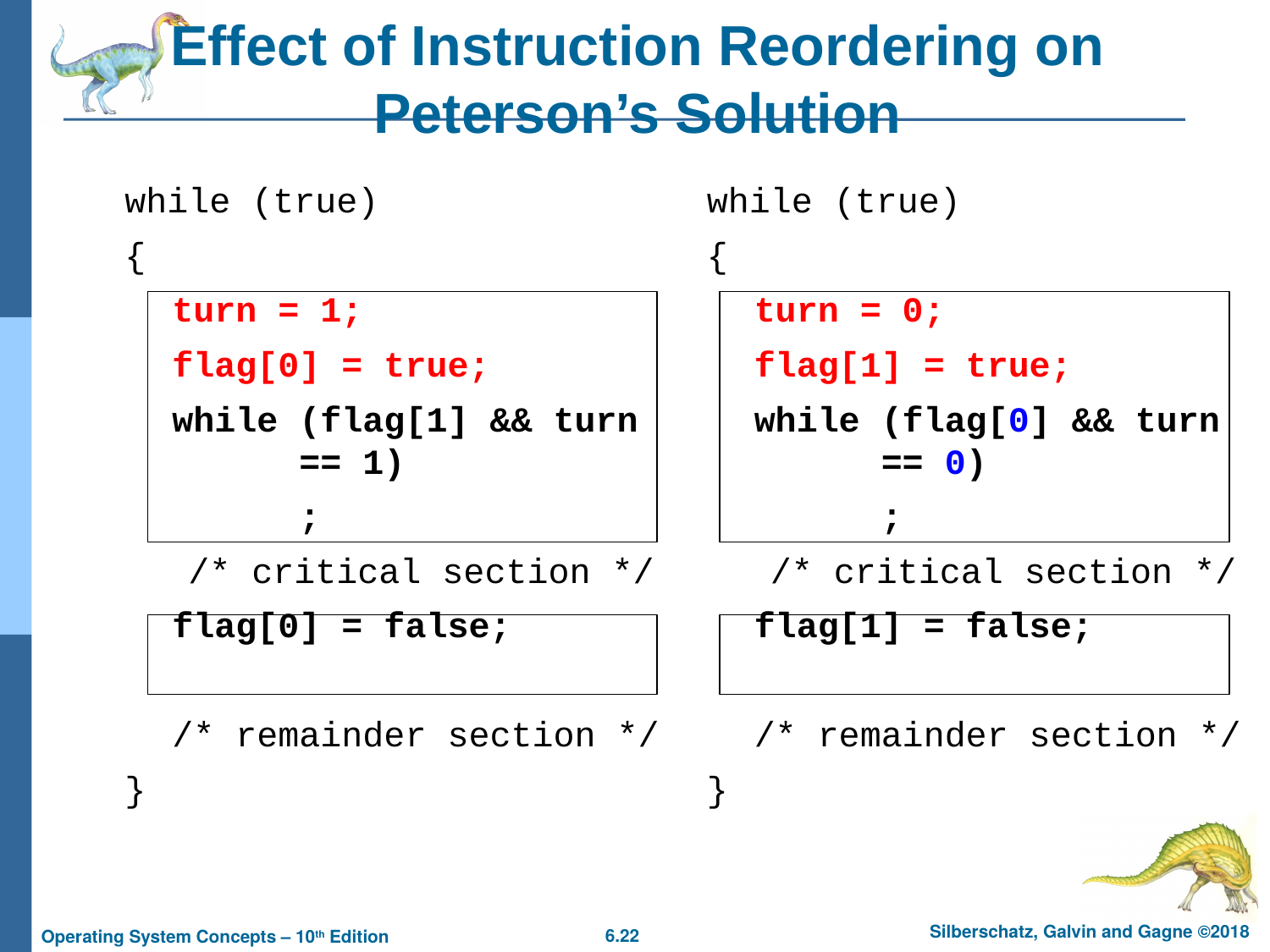

# Effect of Instruction Reordering on Peterson’s Solution
while (true)
{
	turn = 1;
	flag[0] = true;
	while (flag[1] && turn 	== 1)
		;
   /* critical section */
 	flag[0] = false;

	/* remainder section */
}
while (true)
{
	turn = 0;
	flag[1] = true;
	while (flag[0] && turn 	== 0)
		;
   /* critical section */
 	flag[1] = false;

	/* remainder section */
}